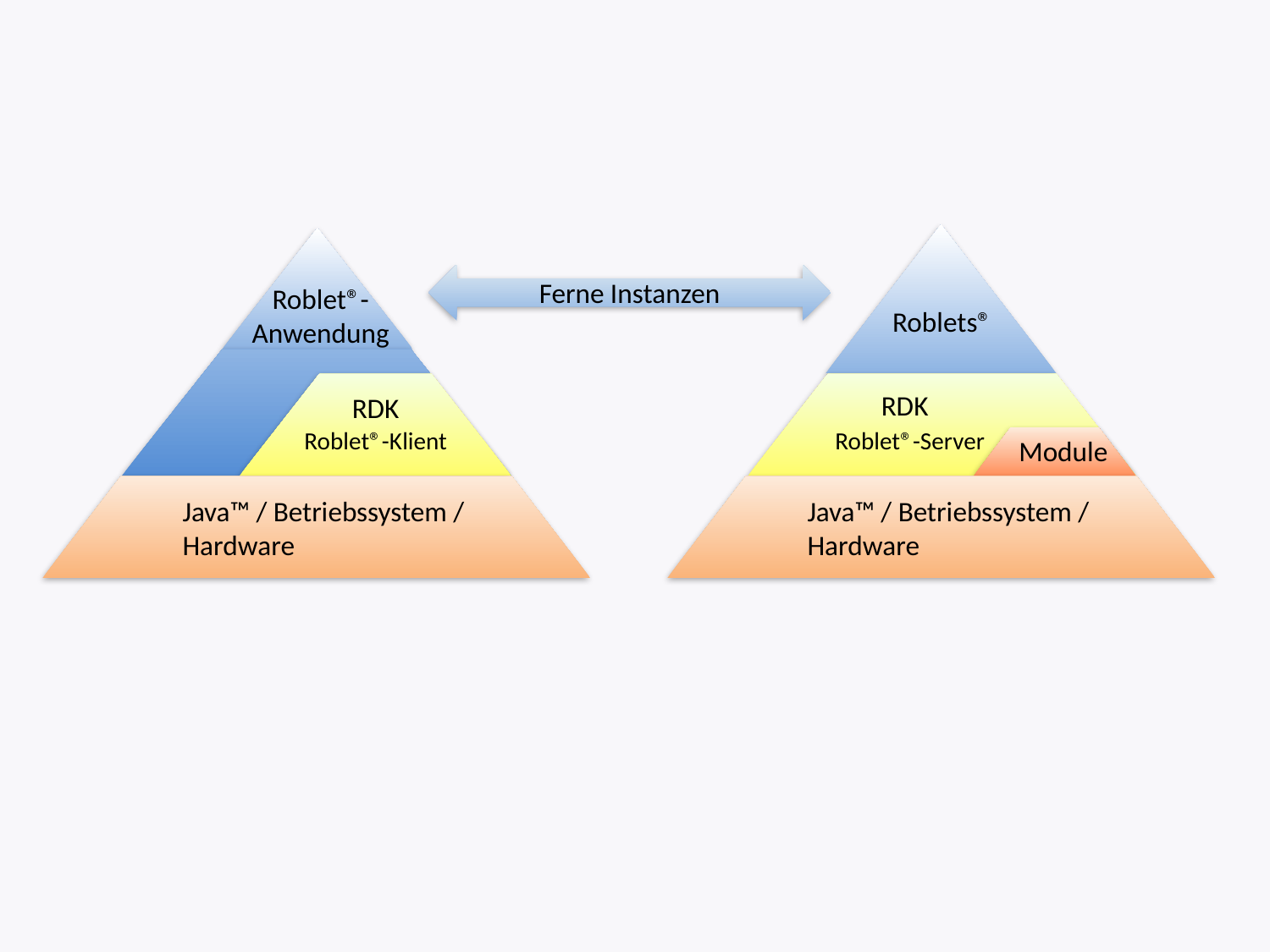

Roblets®

Roblet®-Anwendung
Ferne Instanzen

Roblet®-Klient

Roblet®-Server
RDK
RDK

Module

Java™ / Betriebssystem / Hardware

Java™ / Betriebssystem / Hardware